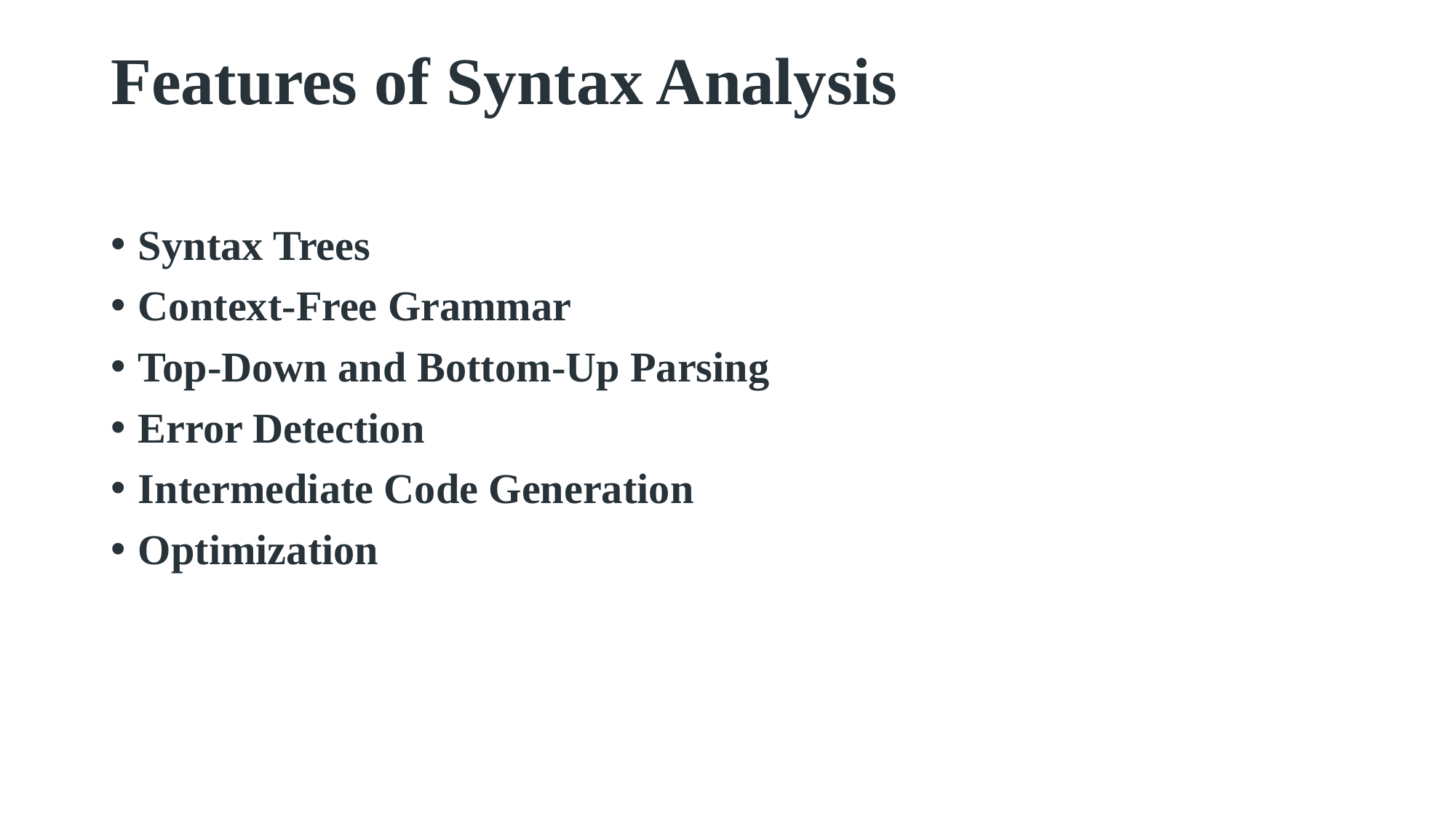

# Features of Syntax Analysis
Syntax Trees
Context-Free Grammar
Top-Down and Bottom-Up Parsing
Error Detection
Intermediate Code Generation
Optimization